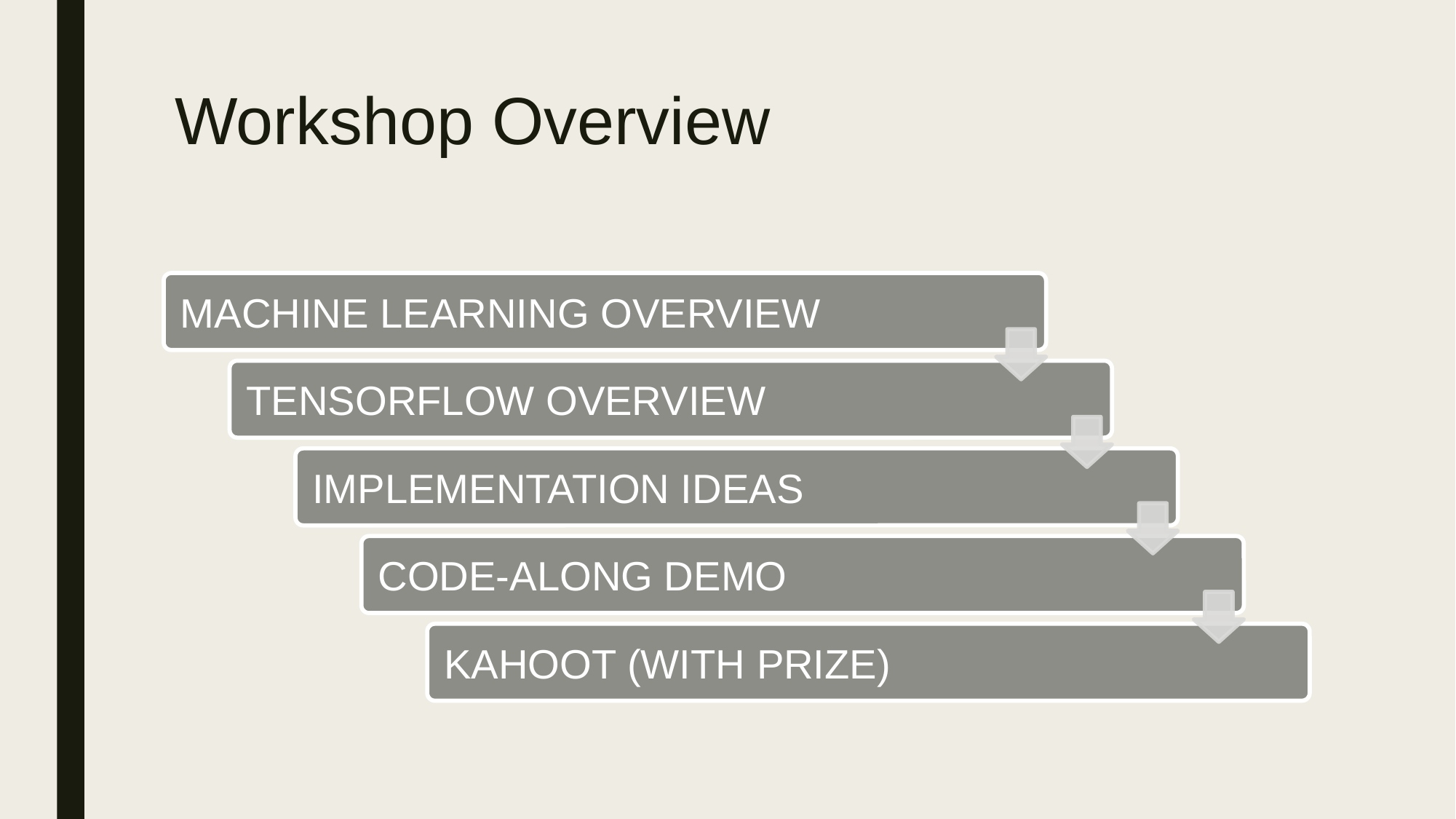

# Workshop Overview
Machine learning overview
Tensorflow overview
Implementation ideas
Code-along demo
Kahoot (with prize)